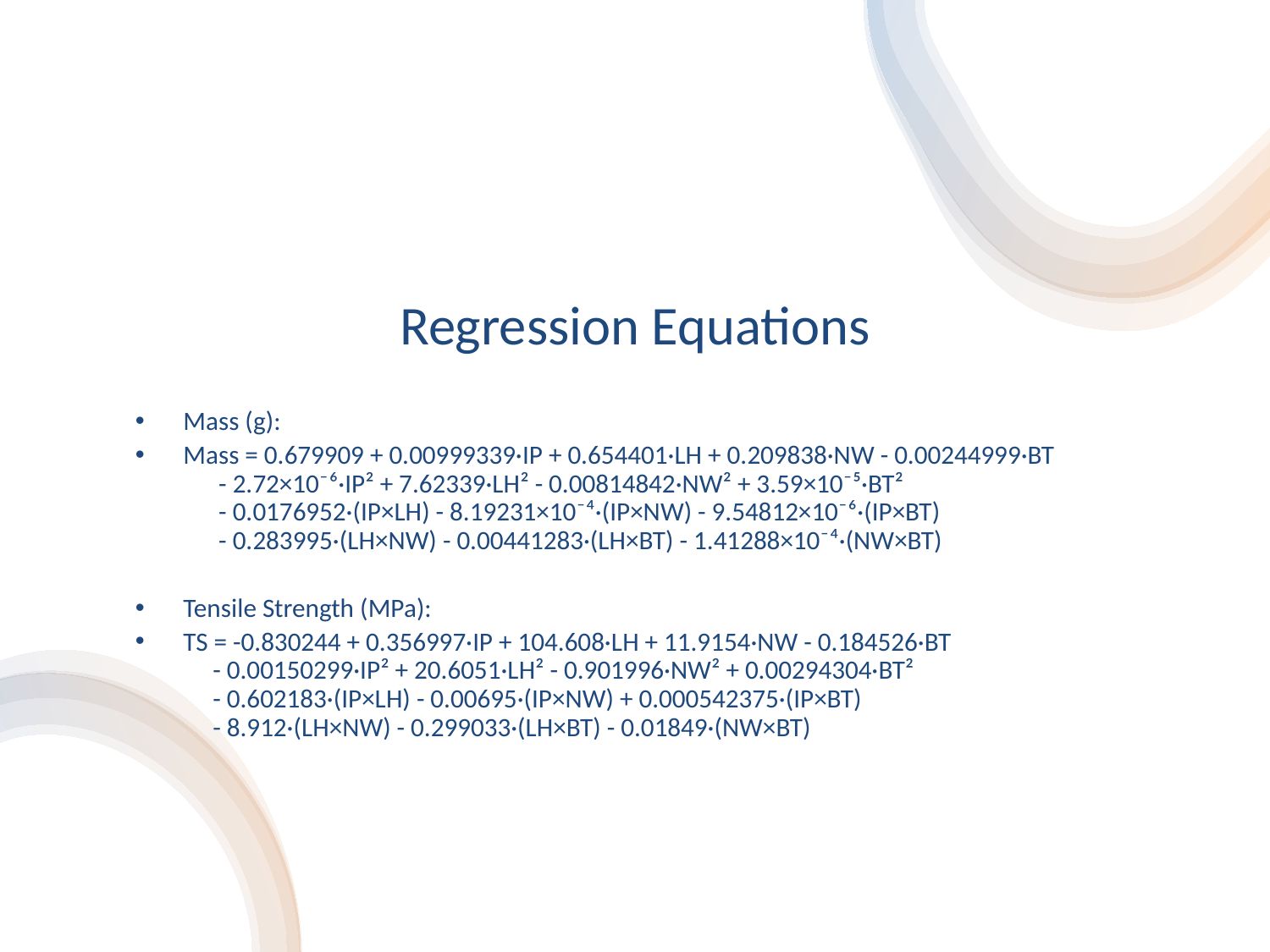

# Regression Equations
Mass (g):
Mass = 0.679909 + 0.00999339·IP + 0.654401·LH + 0.209838·NW - 0.00244999·BT
      - 2.72×10⁻⁶·IP² + 7.62339·LH² - 0.00814842·NW² + 3.59×10⁻⁵·BT²
      - 0.0176952·(IP×LH) - 8.19231×10⁻⁴·(IP×NW) - 9.54812×10⁻⁶·(IP×BT)
      - 0.283995·(LH×NW) - 0.00441283·(LH×BT) - 1.41288×10⁻⁴·(NW×BT)

Tensile Strength (MPa):
TS = -0.830244 + 0.356997·IP + 104.608·LH + 11.9154·NW - 0.184526·BT
     - 0.00150299·IP² + 20.6051·LH² - 0.901996·NW² + 0.00294304·BT²
     - 0.602183·(IP×LH) - 0.00695·(IP×NW) + 0.000542375·(IP×BT)
     - 8.912·(LH×NW) - 0.299033·(LH×BT) - 0.01849·(NW×BT)